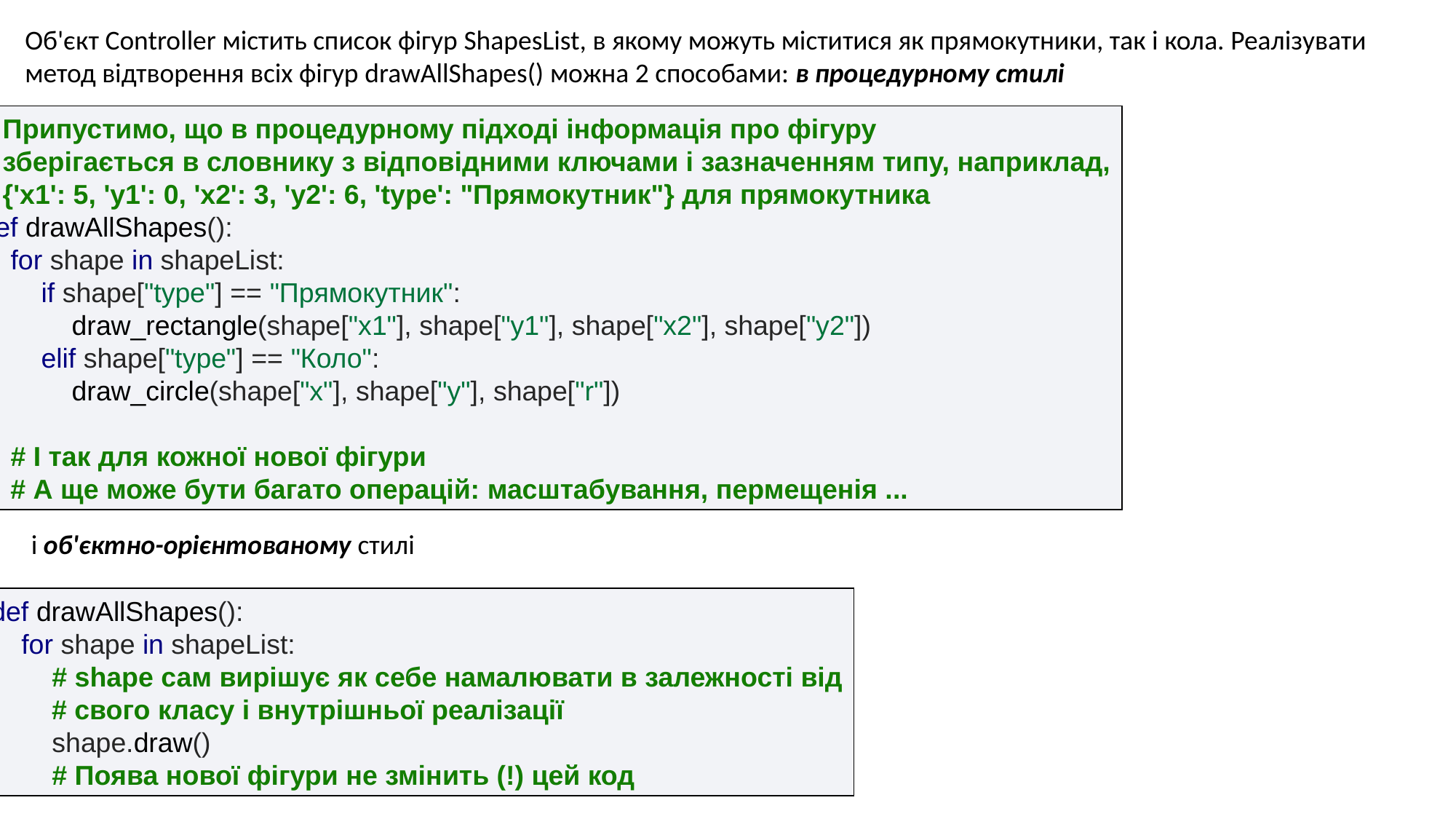

Об'єкт Controller містить список фігур ShapesList, в якому можуть міститися як прямокутники, так і кола. Реалізувати метод відтворення всіх фігур drawAllShapes() можна 2 способами: в процедурному стилі

 і об'єктно-орієнтованому стилі

# Припустимо, що в процедурному підході інформація про фігуру # зберігається в словнику з відповідними ключами і зазначенням типу, наприклад, # {'x1': 5, 'y1': 0, 'x2': 3, 'y2': 6, 'type': "Прямокутник"} для прямокутника def drawAllShapes(): for shape in shapeList: if shape["type"] == "Прямокутник": draw_rectangle(shape["x1"], shape["y1"], shape["x2"], shape["y2"]) elif shape["type"] == "Коло": draw_circle(shape["x"], shape["y"], shape["r"]) # І так для кожної нової фігури # А ще може бути багато операцій: масштабування, пермещенія ...
def drawAllShapes():
    for shape in shapeList:
        # shape сам вирішує як себе намалювати в залежності від
        # свого класу і внутрішньої реалізації
        shape.draw()
        # Поява нової фігури не змінить (!) цей код